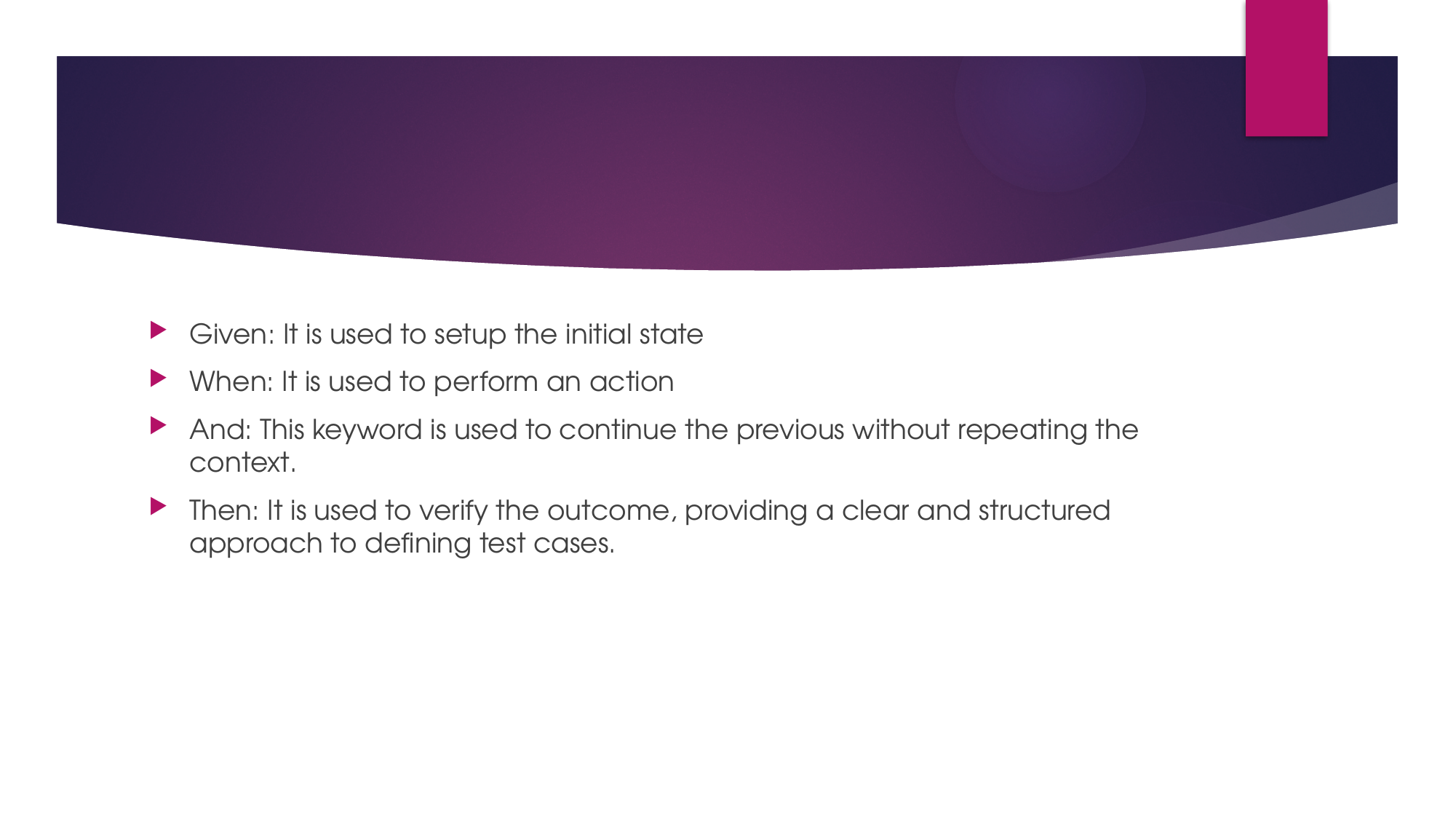

#
Given: It is used to setup the initial state
When: It is used to perform an action
And: This keyword is used to continue the previous without repeating the context.
Then: It is used to verify the outcome, providing a clear and structured approach to defining test cases.